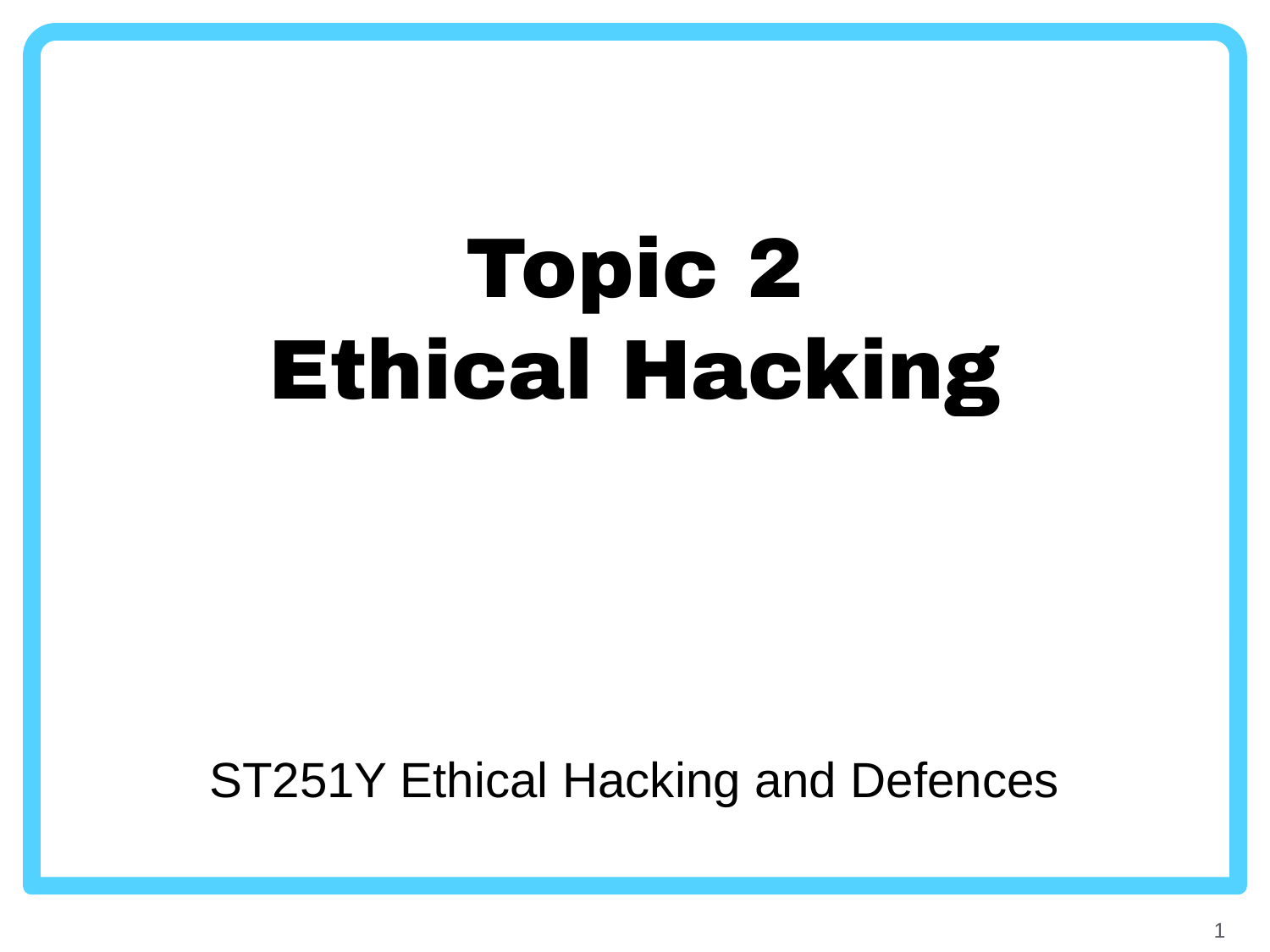

# Topic 2 Ethical Hacking
ST251Y Ethical Hacking and Defences
1